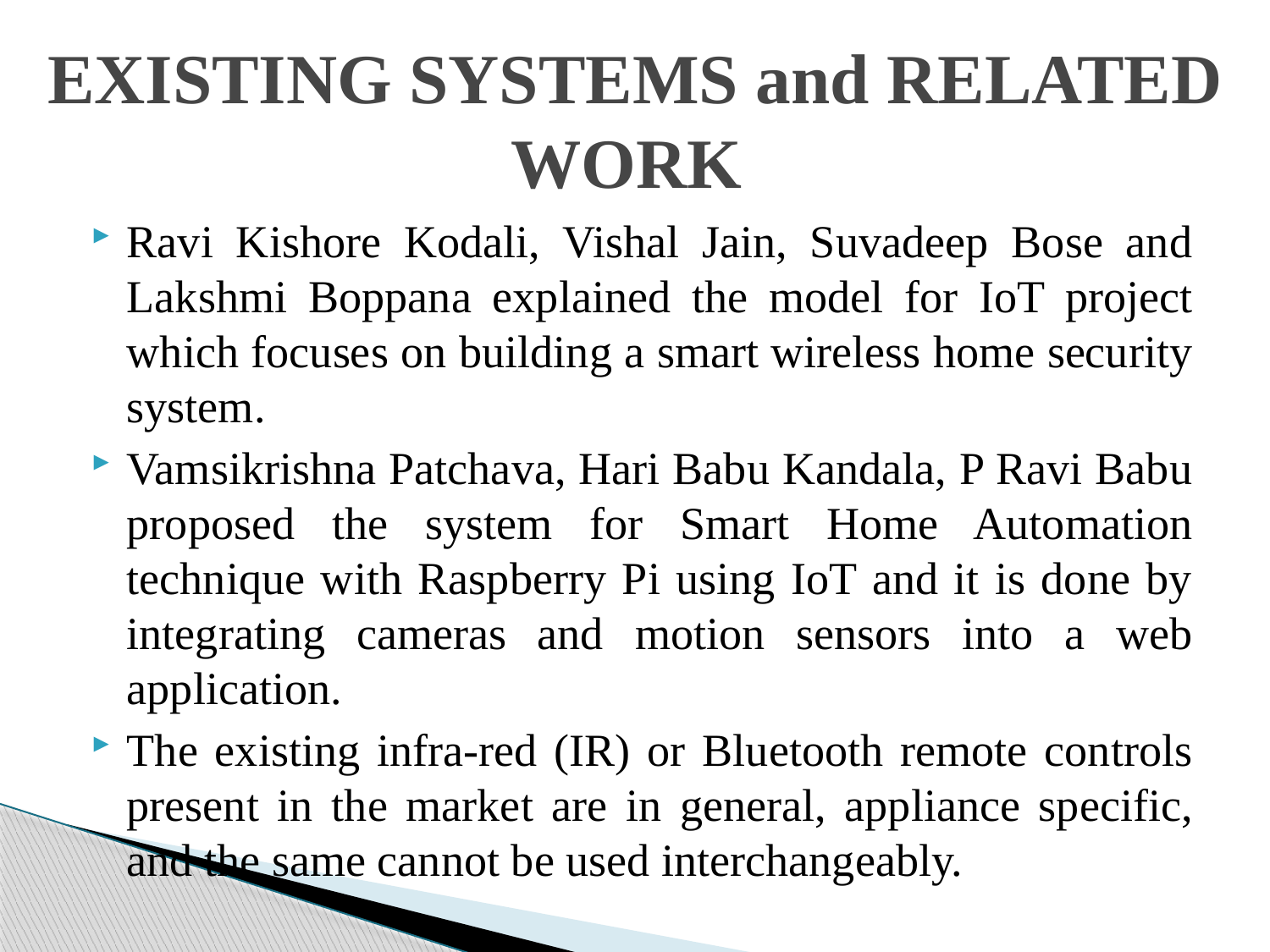

# EXISTING SYSTEMS and RELATED WORK
Ravi Kishore Kodali, Vishal Jain, Suvadeep Bose and Lakshmi Boppana explained the model for IoT project which focuses on building a smart wireless home security system.
Vamsikrishna Patchava, Hari Babu Kandala, P Ravi Babu proposed the system for Smart Home Automation technique with Raspberry Pi using IoT and it is done by integrating cameras and motion sensors into a web application.
The existing infra-red (IR) or Bluetooth remote controls present in the market are in general, appliance specific, and the same cannot be used interchangeably.